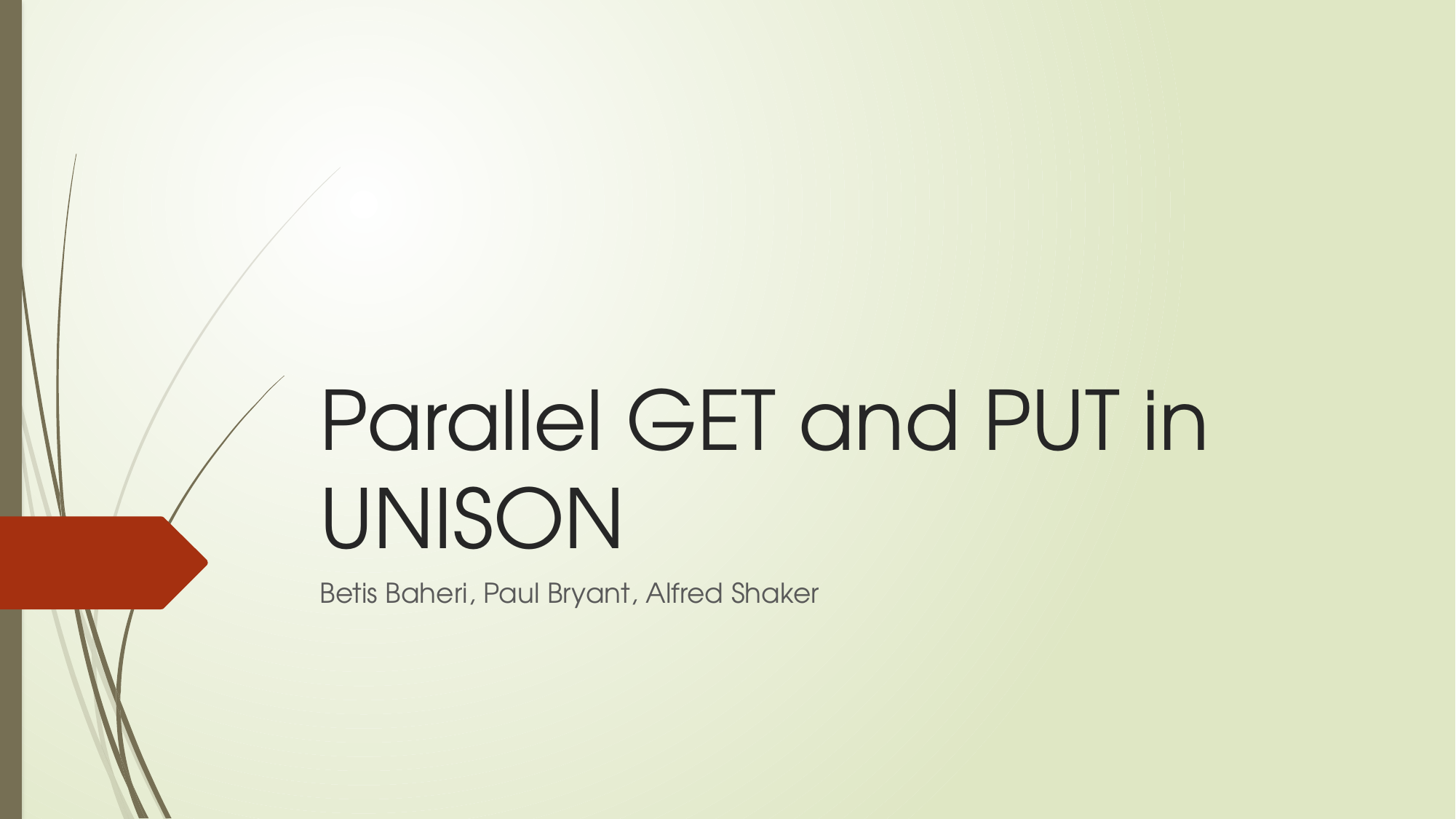

# Parallel GET and PUT in UNISON
Betis Baheri, Paul Bryant, Alfred Shaker